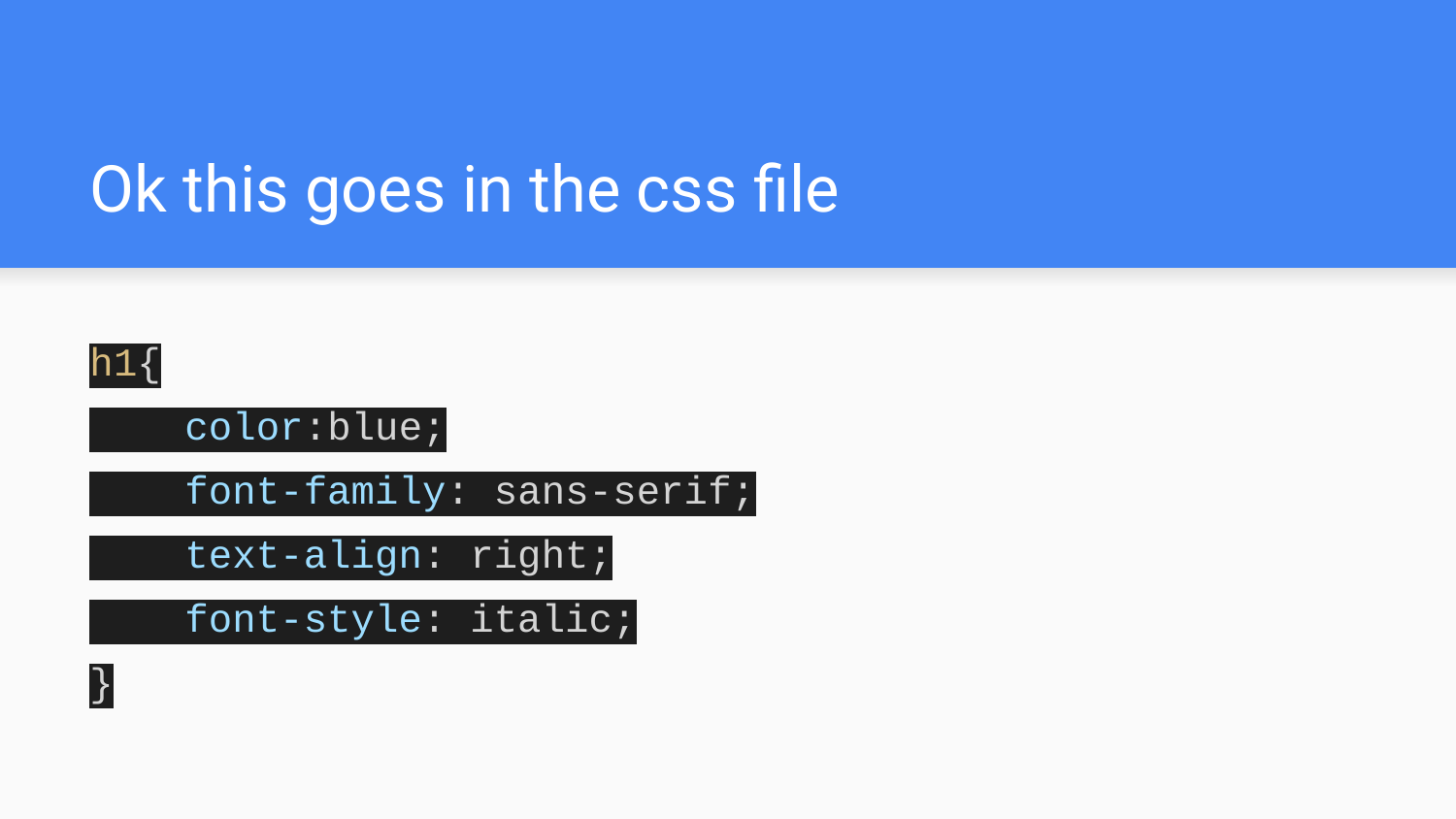

# Ok this goes in the css file
h1{
    color:blue;
    font-family: sans-serif;
    text-align: right;
    font-style: italic;
}